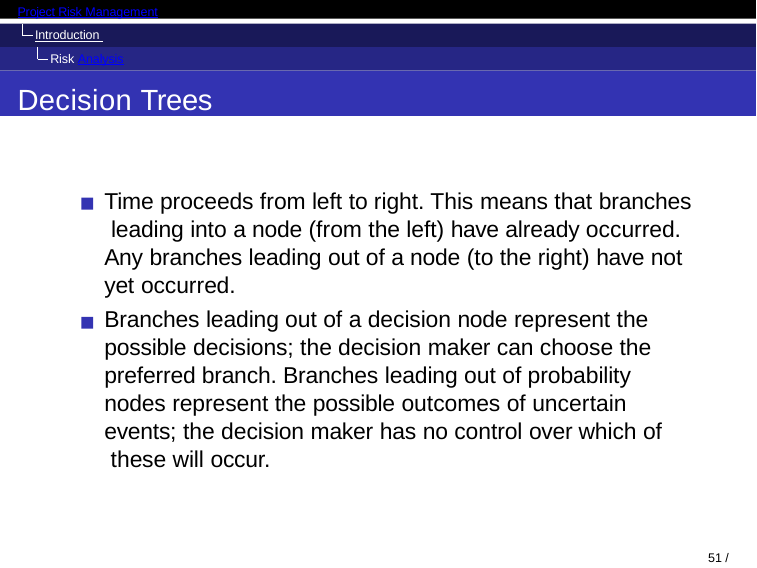

Project Risk Management
Introduction  Risk Analysis

Decision Trees
Time proceeds from left to right. This means that branches  leading into a node (from the left) have already occurred.  Any branches leading out of a node (to the right) have not  yet occurred.
Branches leading out of a decision node represent the  possible decisions; the decision maker can choose the  preferred branch. Branches leading out of probability  nodes represent the possible outcomes of uncertain  events; the decision maker has no control over which of  these will occur.

51 / 98